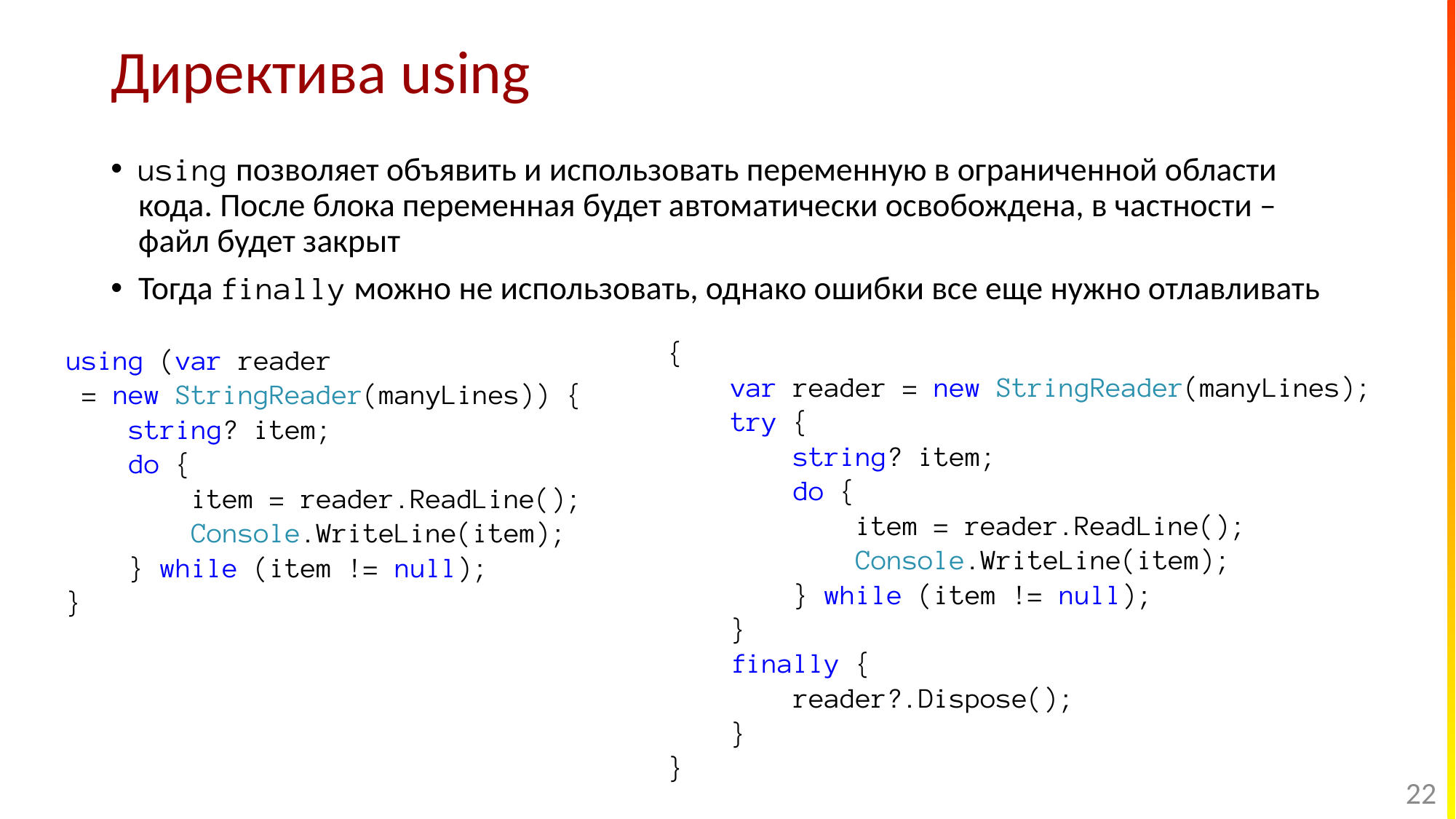

# Директива using
using позволяет объявить и использовать переменную в ограниченной области кода. После блока переменная будет автоматически освобождена, в частности – файл будет закрыт
Тогда finally можно не использовать, однако ошибки все еще нужно отлавливать
{
    var reader = new StringReader(manyLines);
    try {
        string? item;
        do {
            item = reader.ReadLine();
            Console.WriteLine(item);
        } while (item != null);
    }
    finally {
        reader?.Dispose();
    }
}
using (var reader
 = new StringReader(manyLines)) {
    string? item;
    do {
        item = reader.ReadLine();
        Console.WriteLine(item);
    } while (item != null);
}
22